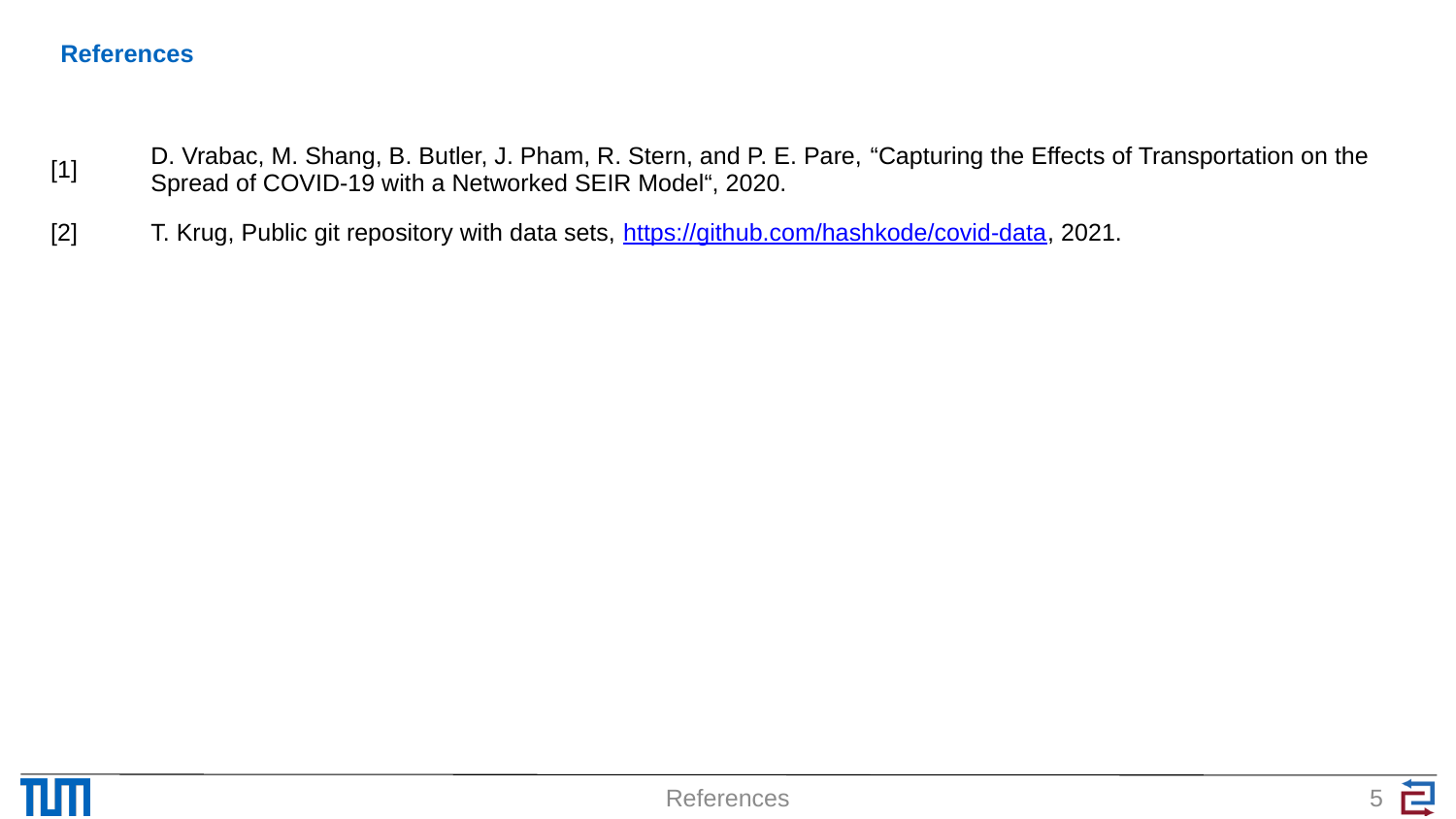

# References
| [1] | D. Vrabac, M. Shang, B. Butler, J. Pham, R. Stern, and P. E. Pare, “Capturing the Effects of Transportation on the Spread of COVID-19 with a Networked SEIR Model“, 2020. |
| --- | --- |
| [2] | T. Krug, Public git repository with data sets, https://github.com/hashkode/covid-data, 2021. |
|  |  |
|  |  |
|  |  |
References
5